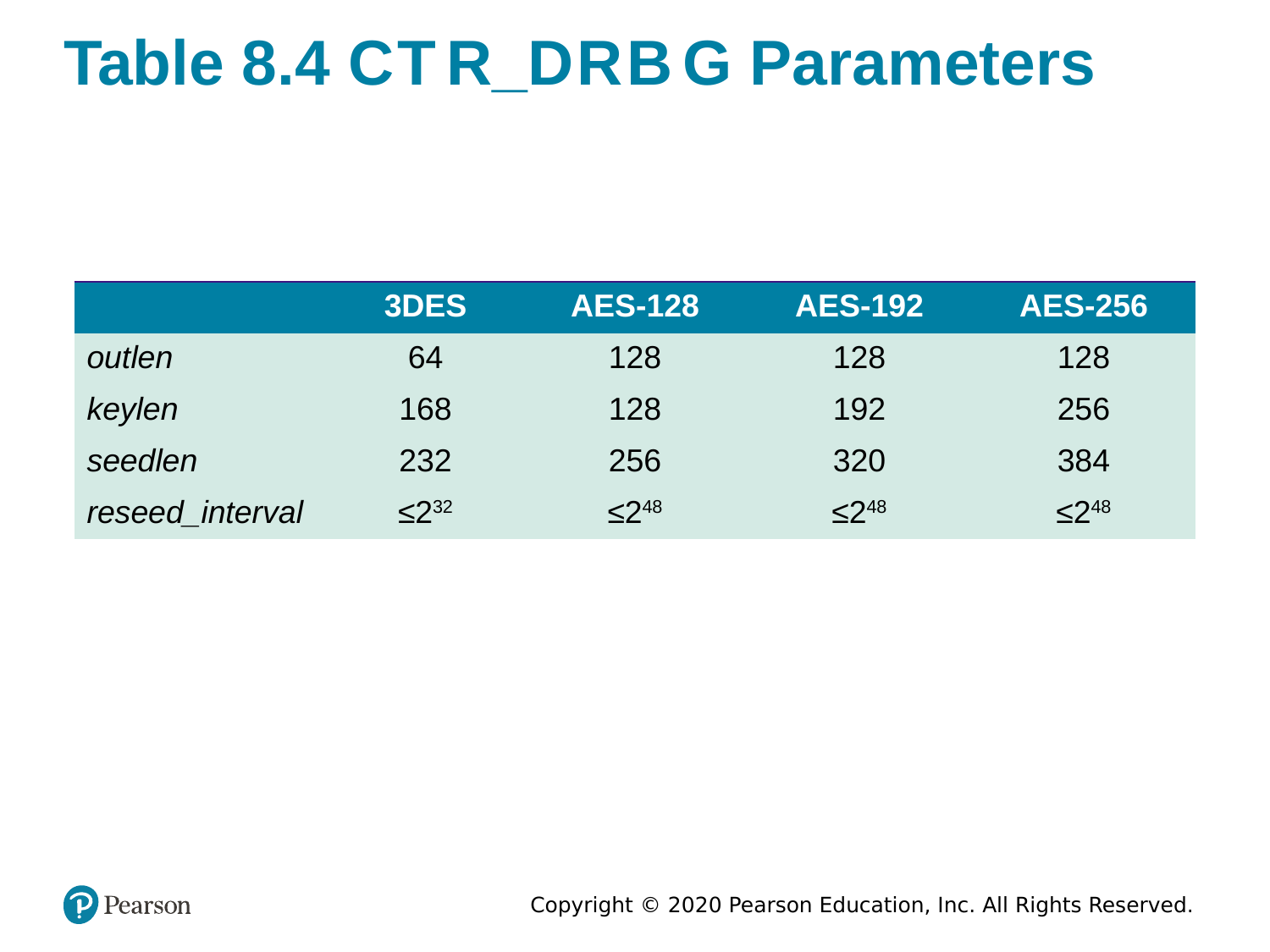

# Table 8.4 C T R_D R B G Parameters
| Blank | 3DES | AES-128 | AES-192 | AES-256 |
| --- | --- | --- | --- | --- |
| outlen | 64 | 128 | 128 | 128 |
| keylen | 168 | 128 | 192 | 256 |
| seedlen | 232 | 256 | 320 | 384 |
| reseed\_interval | ≤232 | ≤248 | ≤248 | ≤248 |